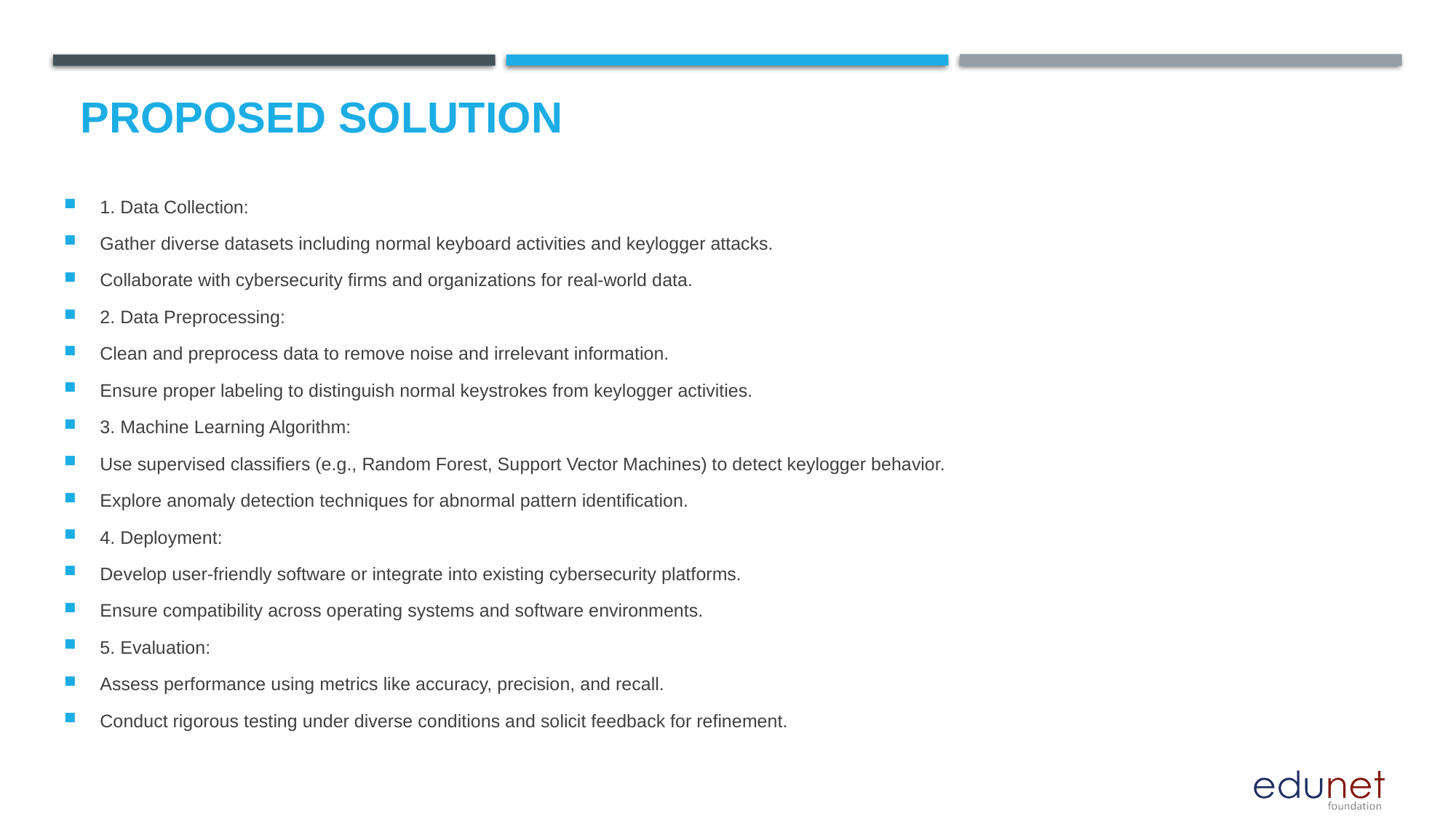

# Proposed Solution
1. Data Collection:
Gather diverse datasets including normal keyboard activities and keylogger attacks.
Collaborate with cybersecurity firms and organizations for real-world data.
2. Data Preprocessing:
Clean and preprocess data to remove noise and irrelevant information.
Ensure proper labeling to distinguish normal keystrokes from keylogger activities.
3. Machine Learning Algorithm:
Use supervised classifiers (e.g., Random Forest, Support Vector Machines) to detect keylogger behavior.
Explore anomaly detection techniques for abnormal pattern identification.
4. Deployment:
Develop user-friendly software or integrate into existing cybersecurity platforms.
Ensure compatibility across operating systems and software environments.
5. Evaluation:
Assess performance using metrics like accuracy, precision, and recall.
Conduct rigorous testing under diverse conditions and solicit feedback for refinement.